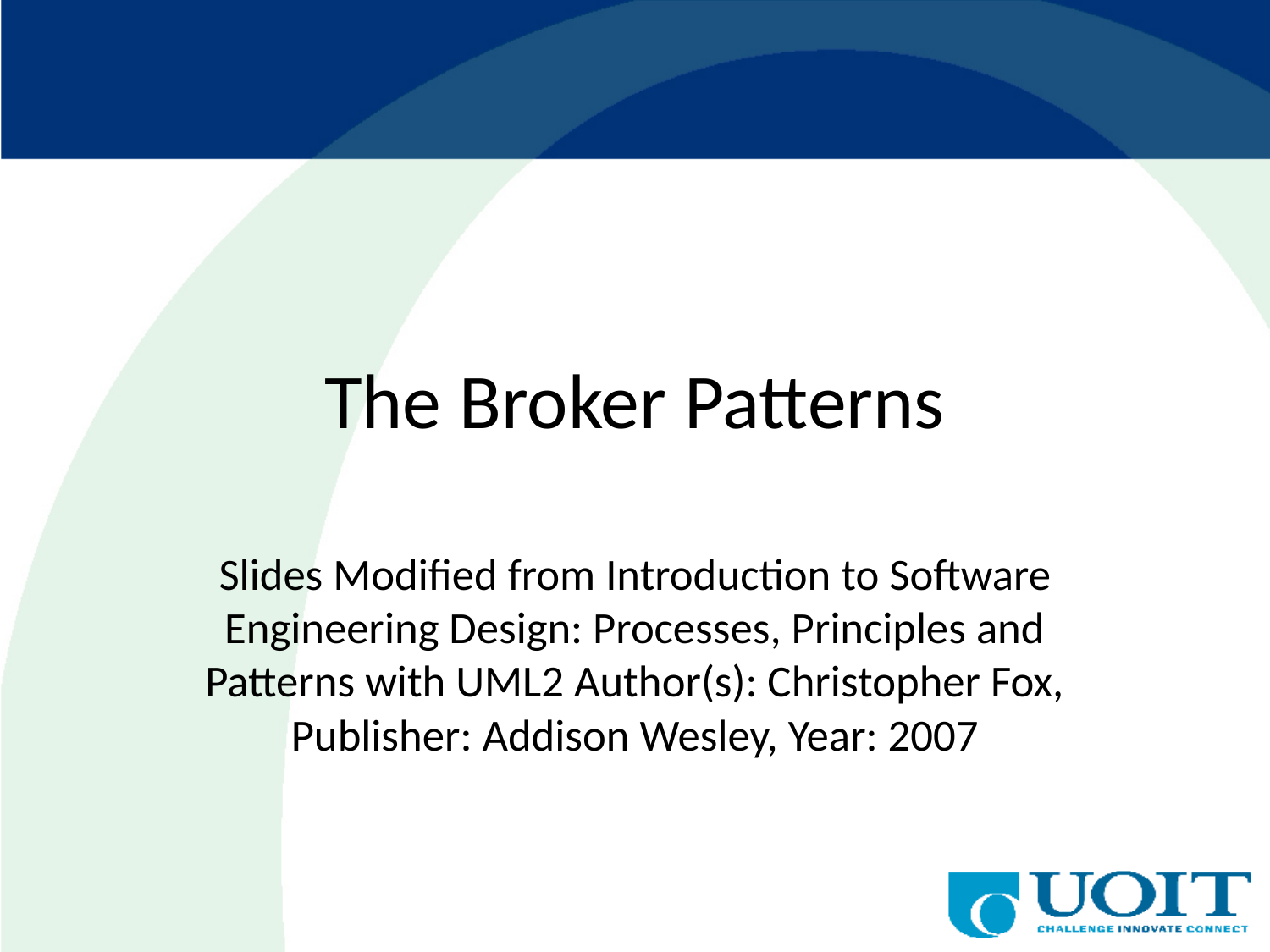

# The Broker Patterns
Slides Modified from Introduction to Software Engineering Design: Processes, Principles and Patterns with UML2 Author(s): Christopher Fox, Publisher: Addison Wesley, Year: 2007